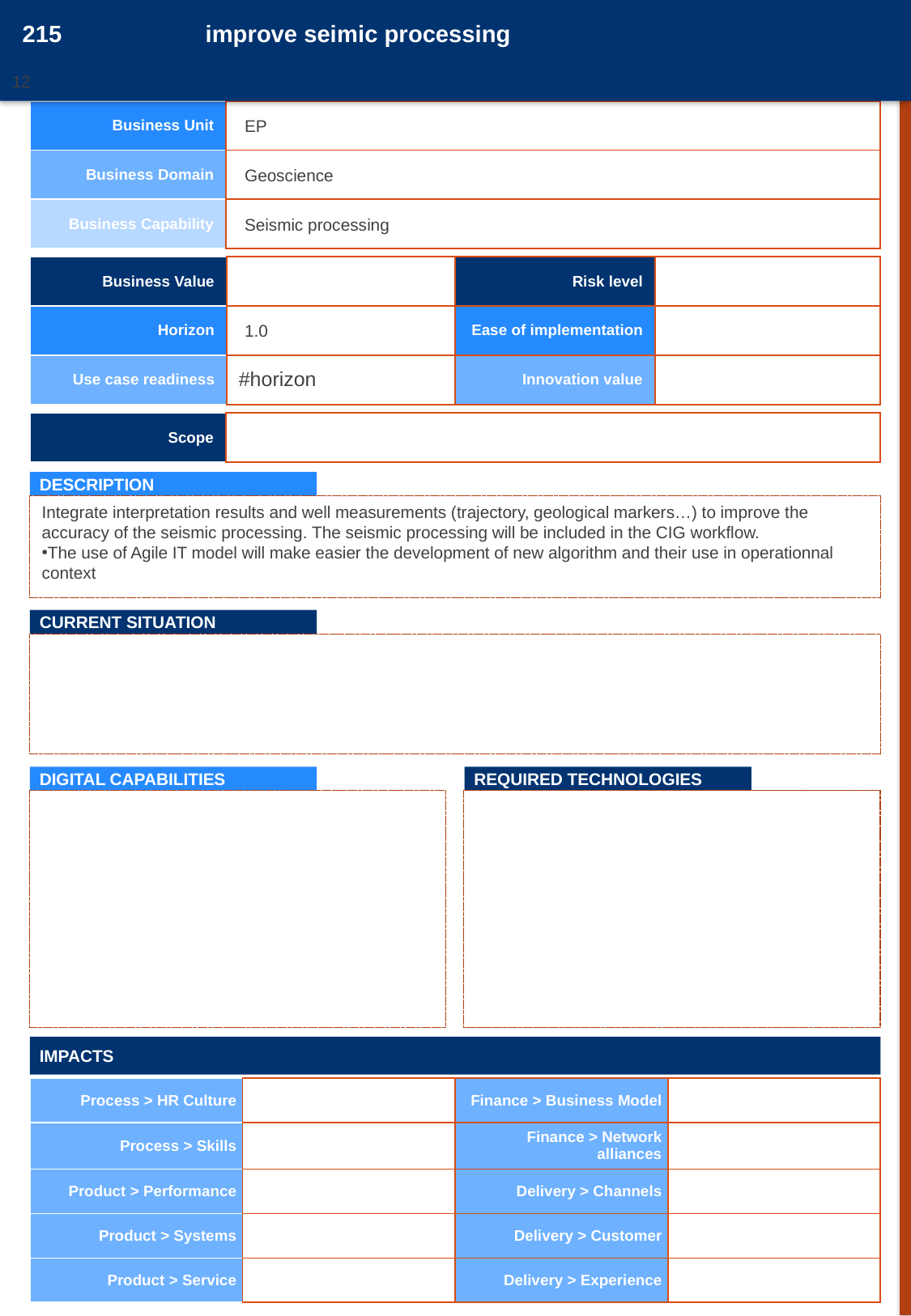

215
improve seimic processing
12
20161050

| Business Unit |  |
| --- | --- |
| Business Domain |  |
| Business Capability |  |
EP
Geoscience
Seismic processing
| Business Value |  | Risk level |  |
| --- | --- | --- | --- |
| Horizon |  | Ease of implementation |  |
| Use case readiness | #horizon | Innovation value |  |

1.0

| Scope |  |
| --- | --- |

DESCRIPTION
Integrate interpretation results and well measurements (trajectory, geological markers…) to improve the accuracy of the seismic processing. The seismic processing will be included in the CIG workflow.
The use of Agile IT model will make easier the development of new algorithm and their use in operationnal context
CURRENT SITUATION

DIGITAL CAPABILITIES
REQUIRED TECHNOLOGIES

IMPACTS

| Process > HR Culture |  | Finance > Business Model |  |
| --- | --- | --- | --- |
| Process > Skills |  | Finance > Network alliances |  |
| Product > Performance |  | Delivery > Channels |  |
| Product > Systems |  | Delivery > Customer |  |
| Product > Service |  | Delivery > Experience |  |